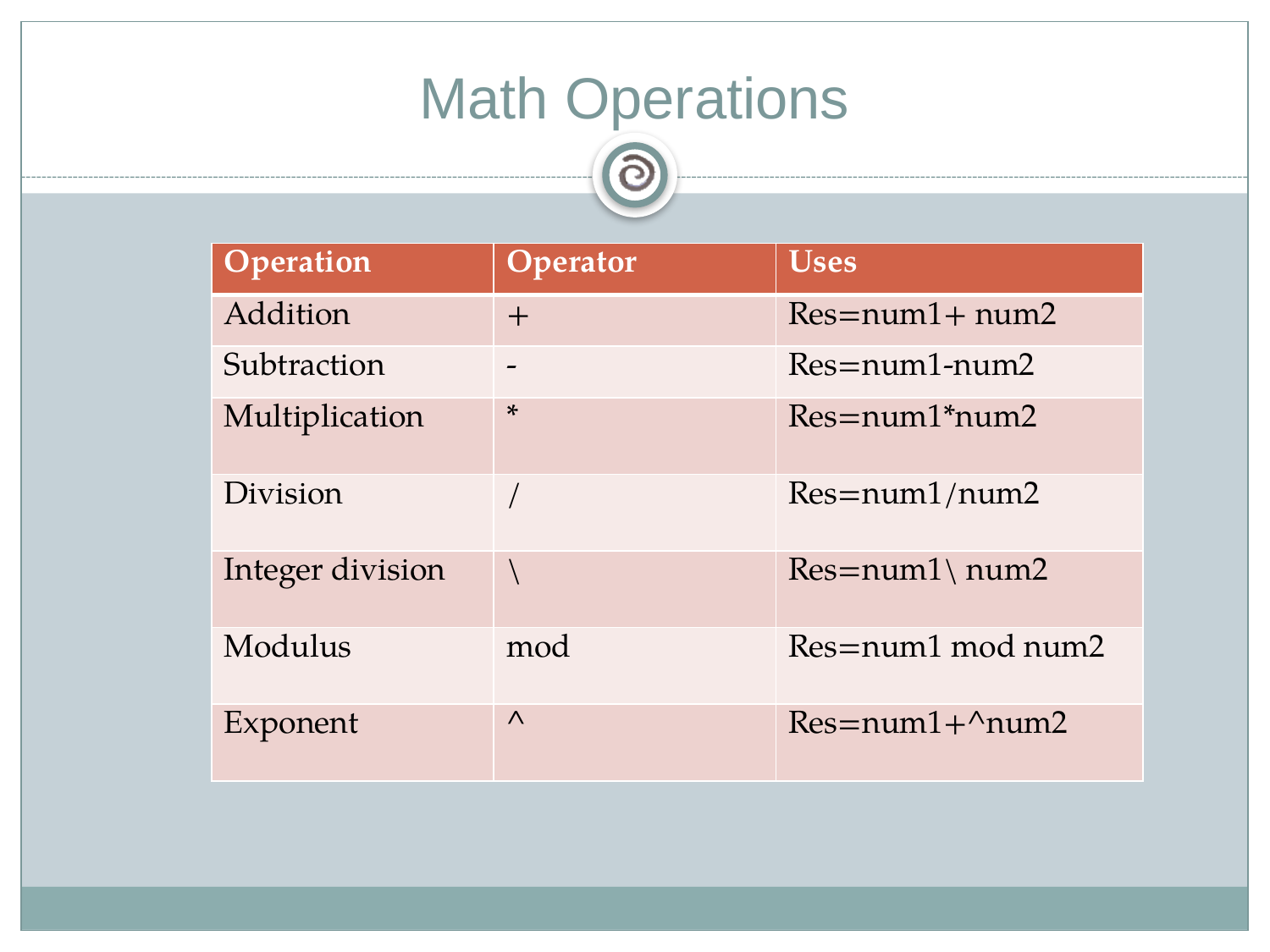

# Math Operations
| Operation | Operator | Uses |
| --- | --- | --- |
| Addition | + | Res=num1+ num2 |
| Subtraction | - | Res=num1-num2 |
| Multiplication | \* | Res=num1\*num2 |
| Division | / | Res=num1/num2 |
| Integer division | \ | Res=num1\ num2 |
| Modulus | mod | Res=num1 mod num2 |
| Exponent | ^ | Res=num1+^num2 |